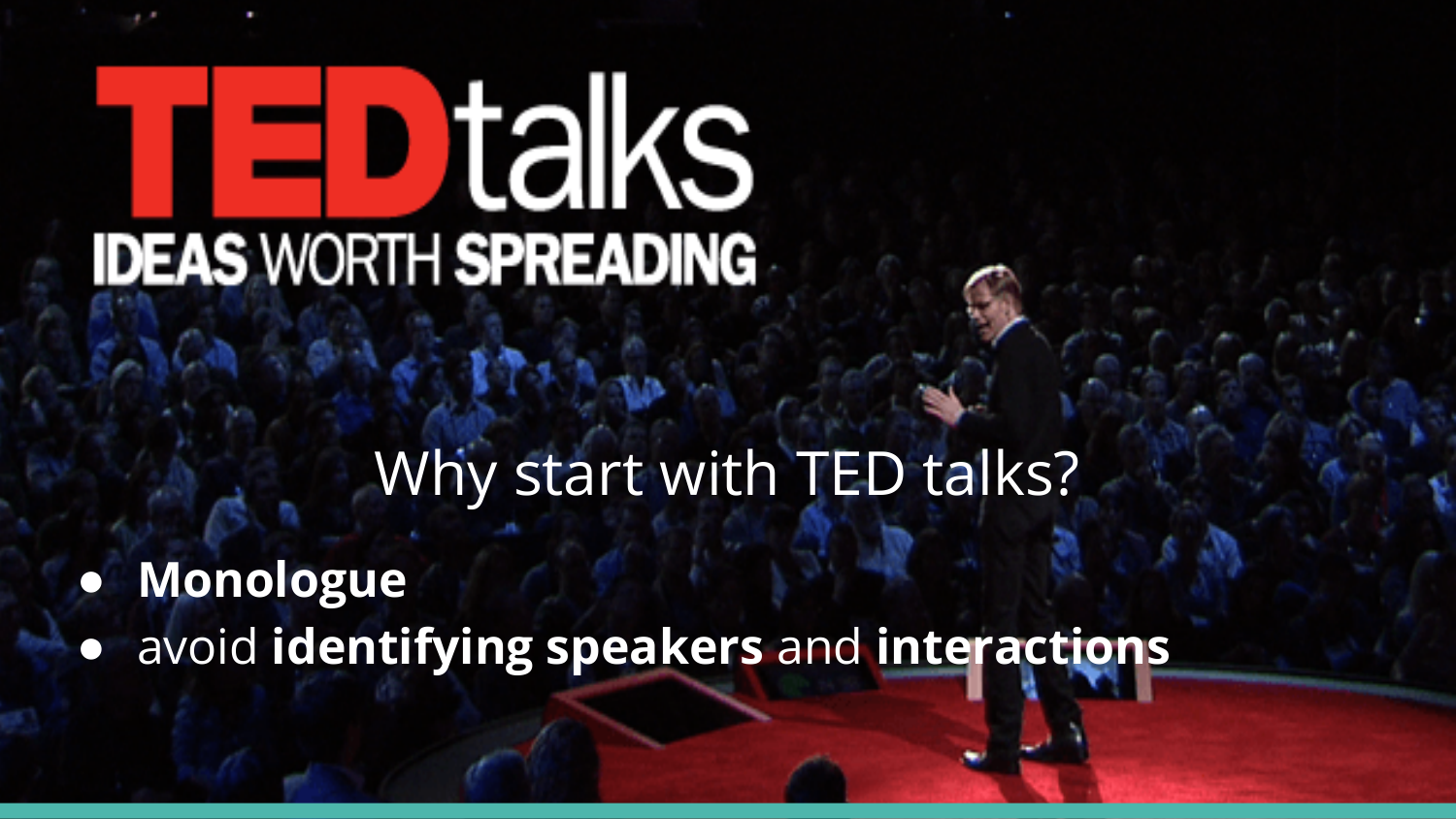

Why start with TED talks?
Monologue
avoid identifying speakers and interactions